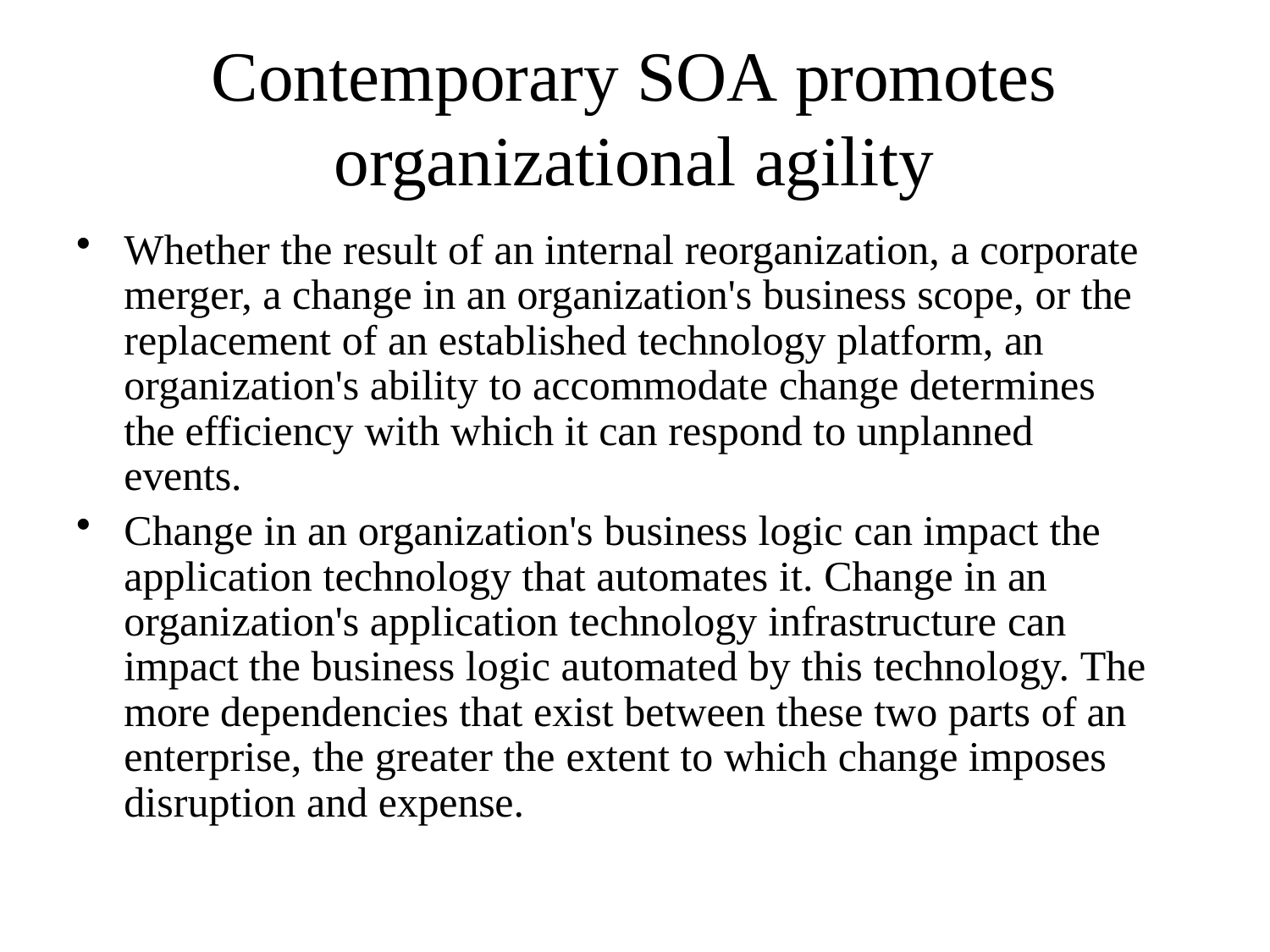

# Contemporary SOA promotes organizational agility
Whether the result of an internal reorganization, a corporate merger, a change in an organization's business scope, or the replacement of an established technology platform, an organization's ability to accommodate change determines the efficiency with which it can respond to unplanned events.
Change in an organization's business logic can impact the application technology that automates it. Change in an organization's application technology infrastructure can impact the business logic automated by this technology. The more dependencies that exist between these two parts of an enterprise, the greater the extent to which change imposes disruption and expense.